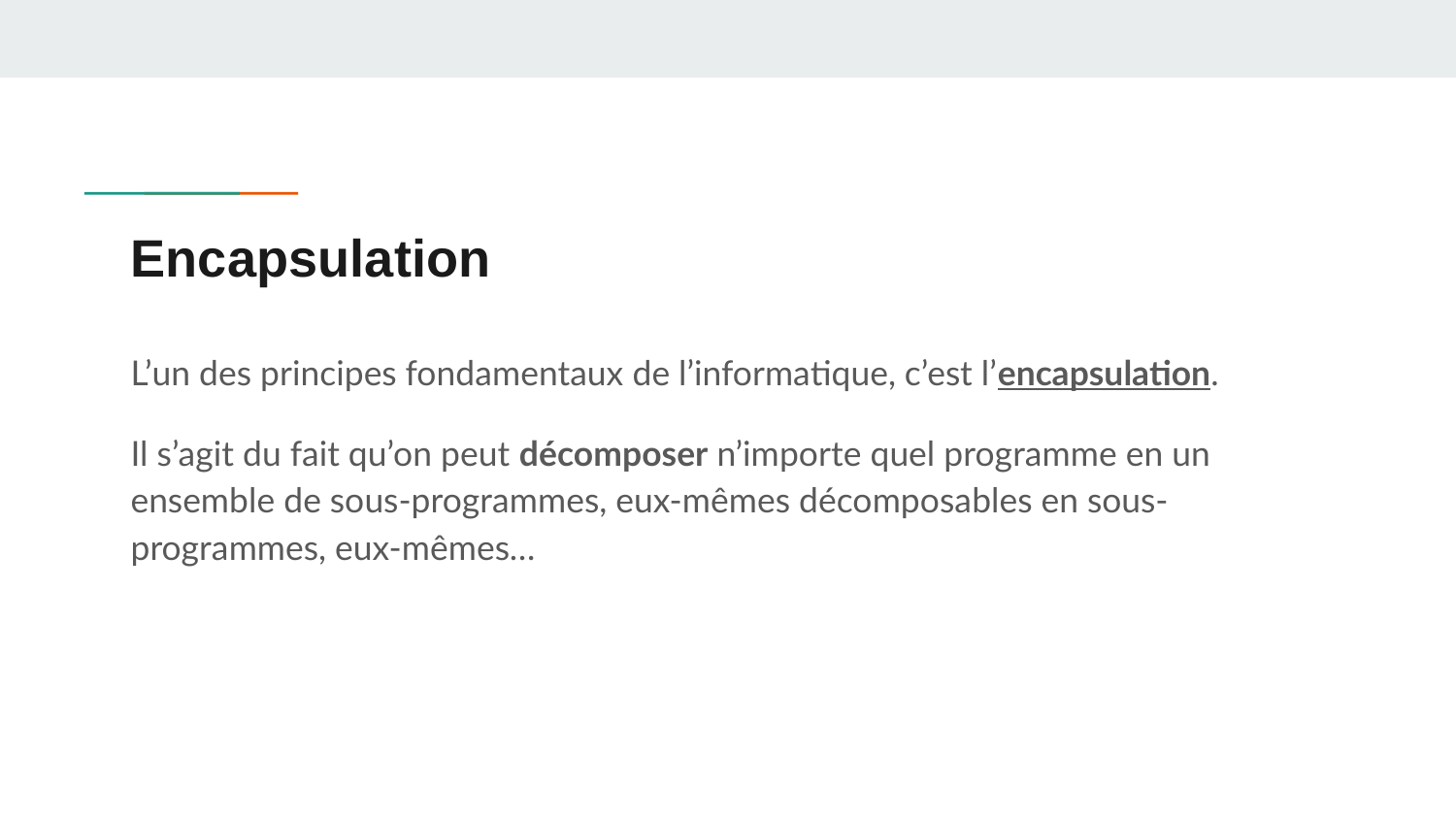

# Encapsulation
L’un des principes fondamentaux de l’informatique, c’est l’encapsulation.
Il s’agit du fait qu’on peut décomposer n’importe quel programme en un ensemble de sous-programmes, eux-mêmes décomposables en sous-programmes, eux-mêmes…